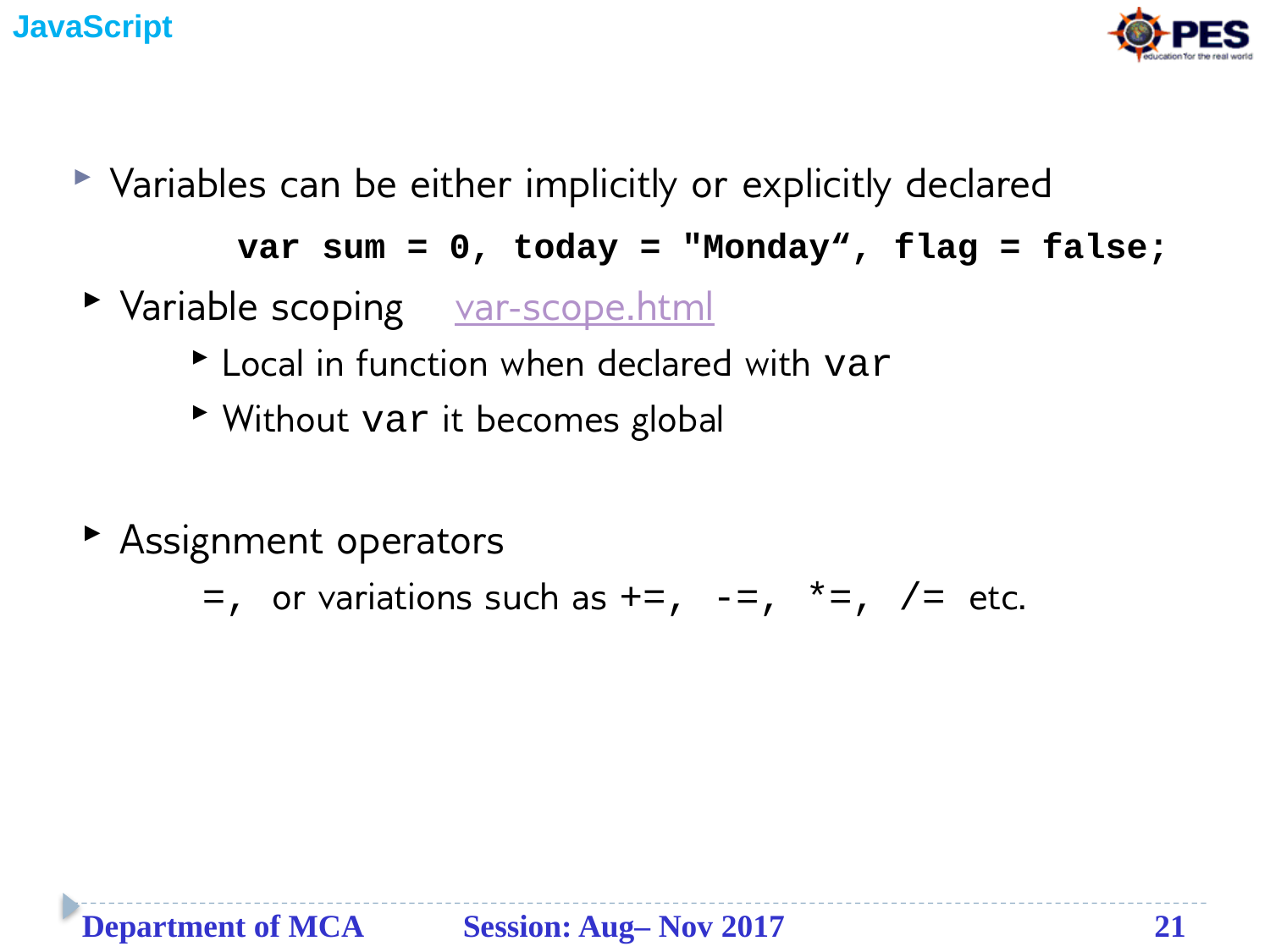

#
Variables can be either implicitly or explicitly declared
             var sum = 0, today = "Monday“, flag = false;
Variable scoping    var-scope.html
Local in function when declared with var
Without var it becomes global

Assignment operators
 =, or variations such as +=, -=, *=, /= etc.